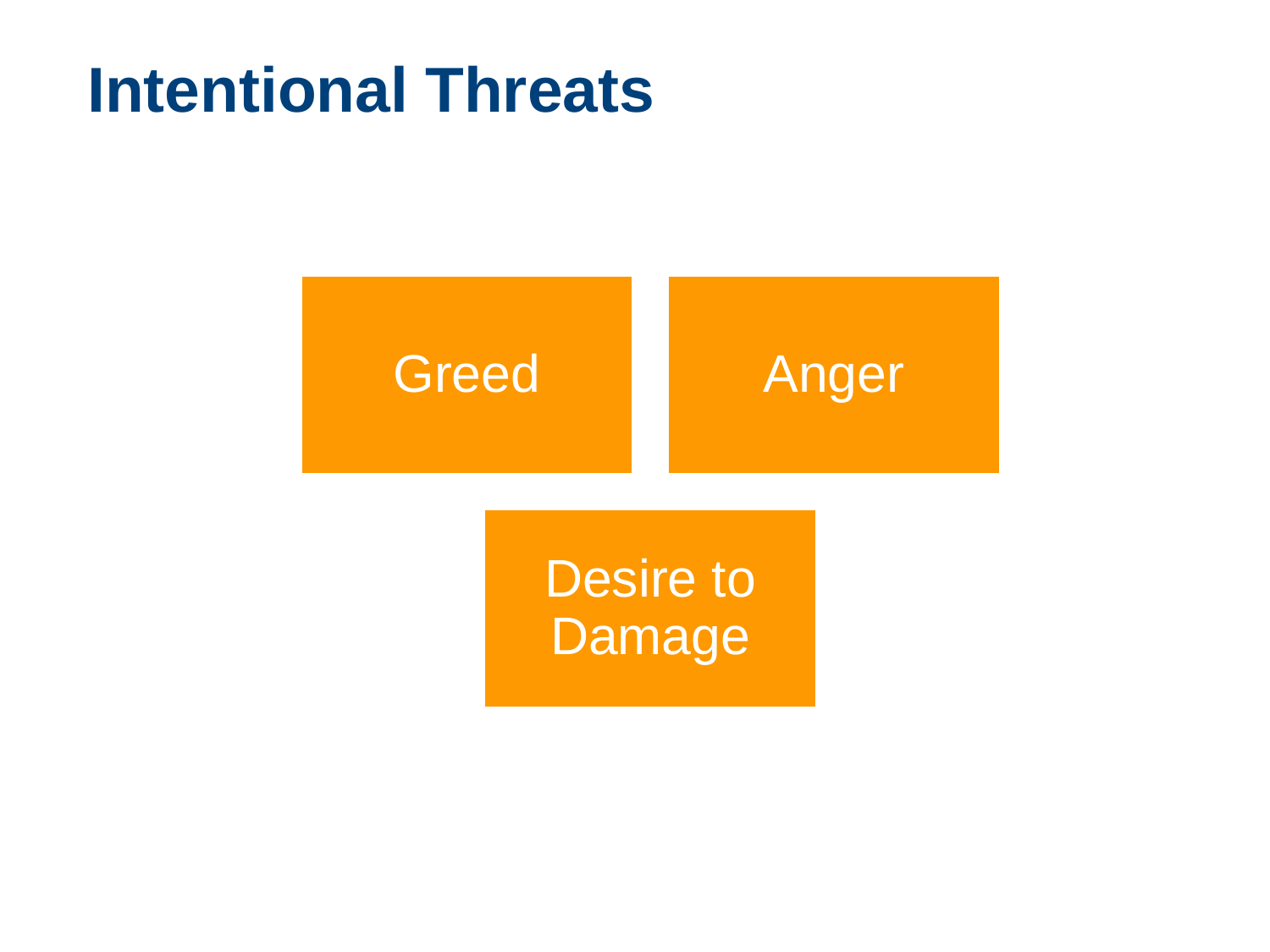

# Intentional Threats
Greed
Anger
Desire to Damage